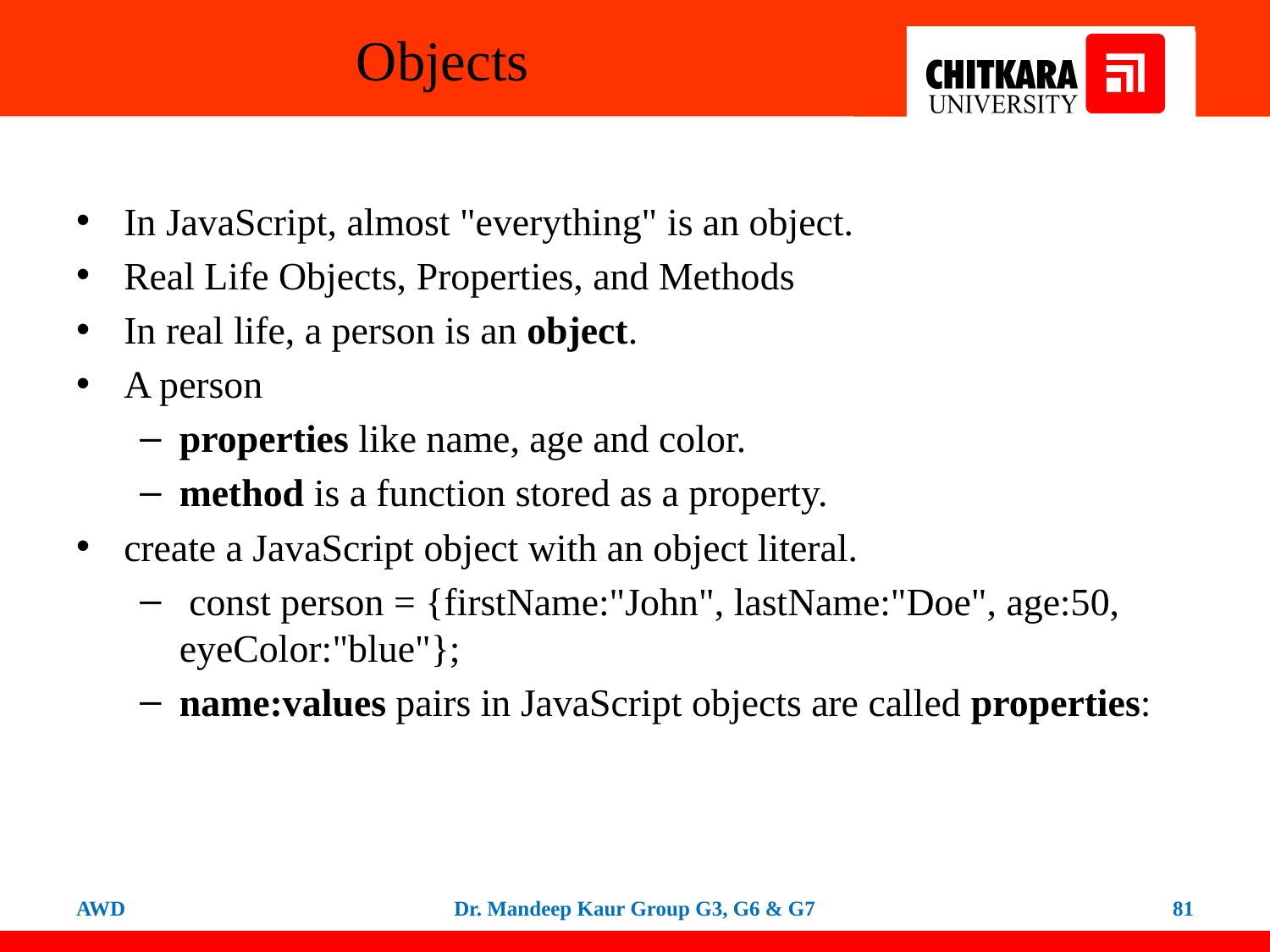

# Objects
In JavaScript, almost "everything" is an object.
Real Life Objects, Properties, and Methods
In real life, a person is an object.
A person
properties like name, age and color.
method is a function stored as a property.
create a JavaScript object with an object literal.
 const person = {firstName:"John", lastName:"Doe", age:50, eyeColor:"blue"};
name:values pairs in JavaScript objects are called properties:
AWD
Dr. Mandeep Kaur Group G3, G6 & G7
81